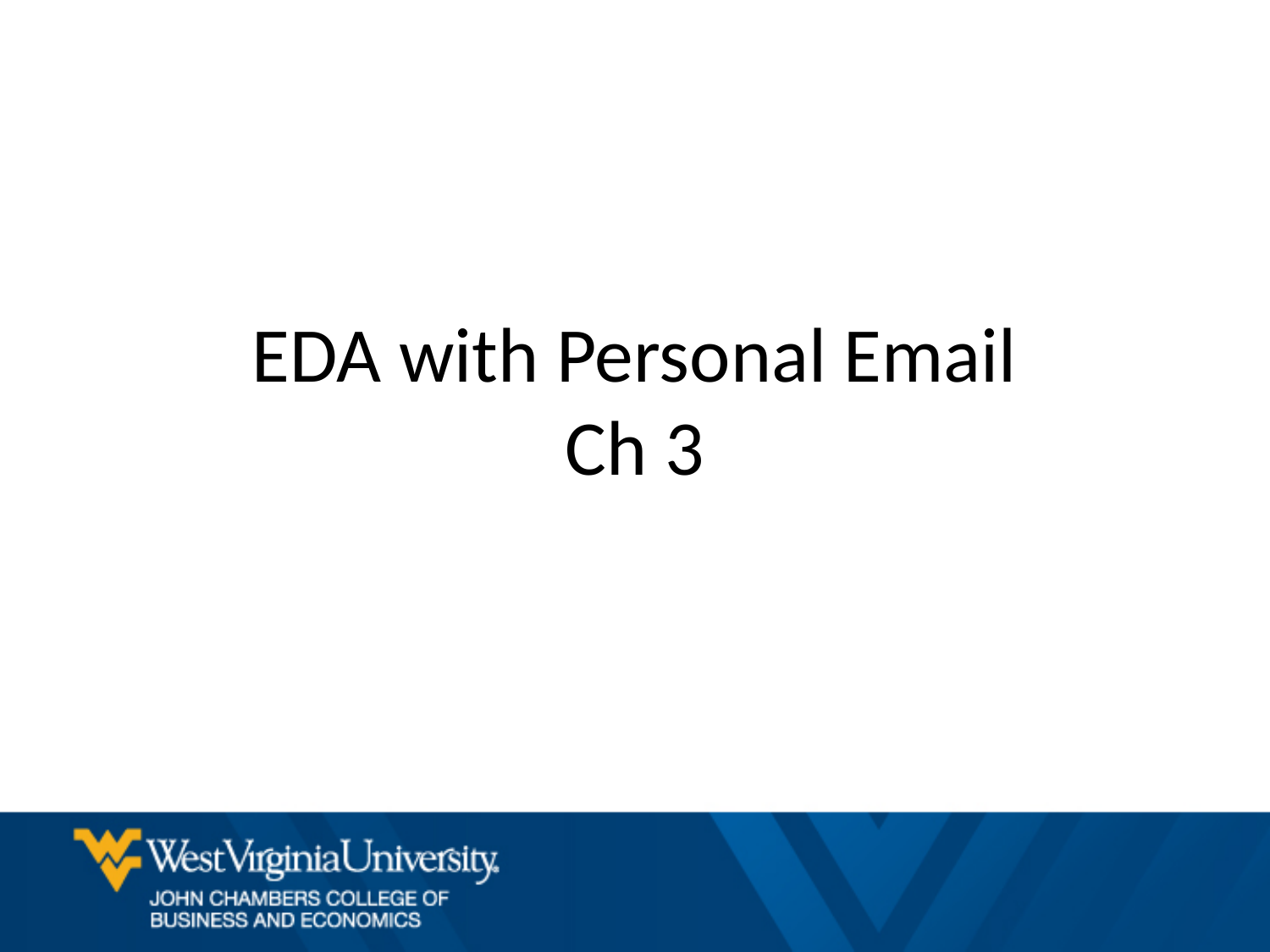

# EDA with Personal Email Ch 3